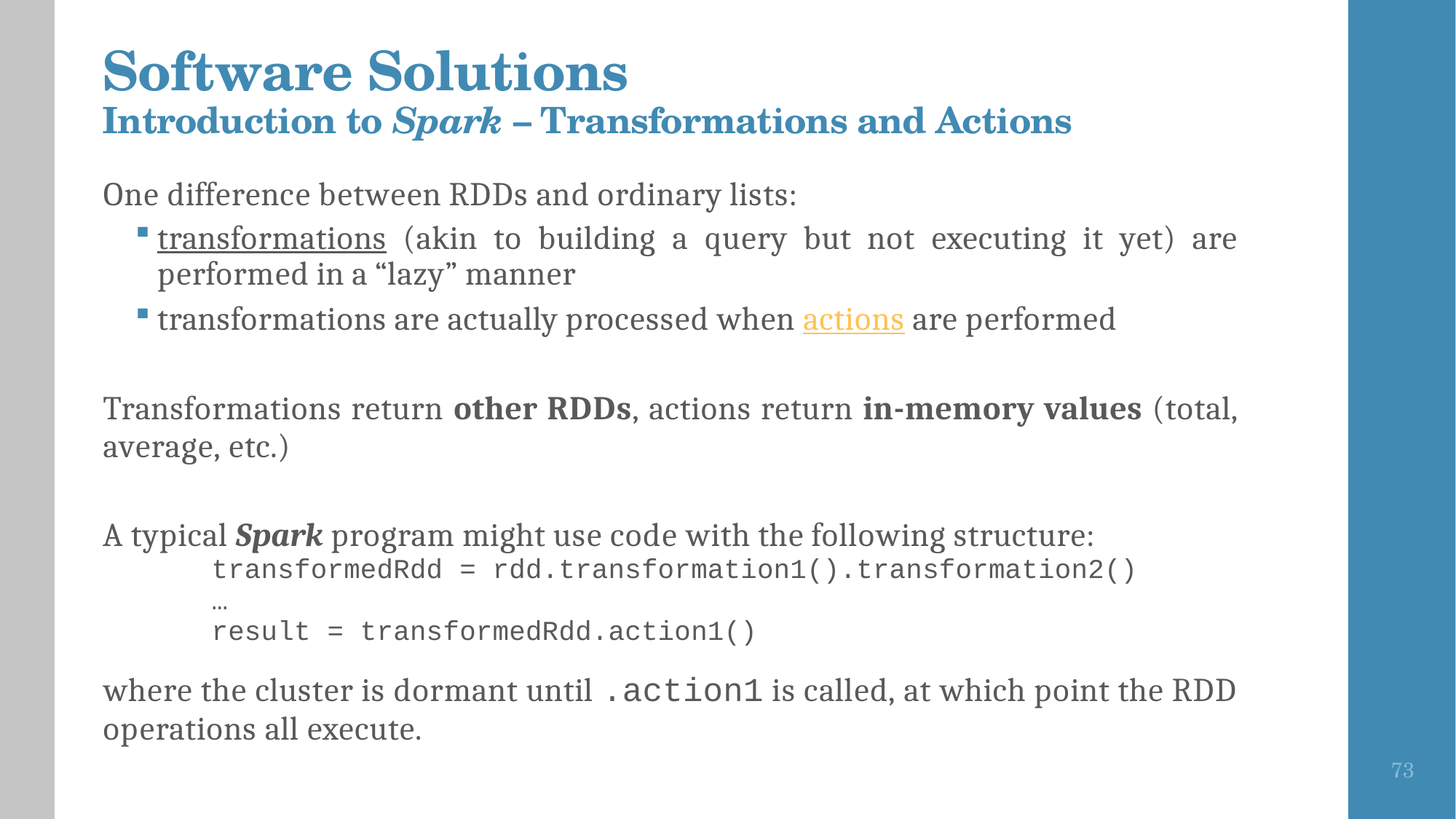

# Software Solutions Introduction to Spark – Transformations and Actions
One difference between RDDs and ordinary lists:
transformations (akin to building a query but not executing it yet) are performed in a “lazy” manner
transformations are actually processed when actions are performed

Transformations return other RDDs, actions return in-memory values (total, average, etc.)

A typical Spark program might use code with the following structure:
	transformedRdd = rdd.transformation1().transformation2()
	…
	result = transformedRdd.action1()
where the cluster is dormant until .action1 is called, at which point the RDD operations all execute.
73